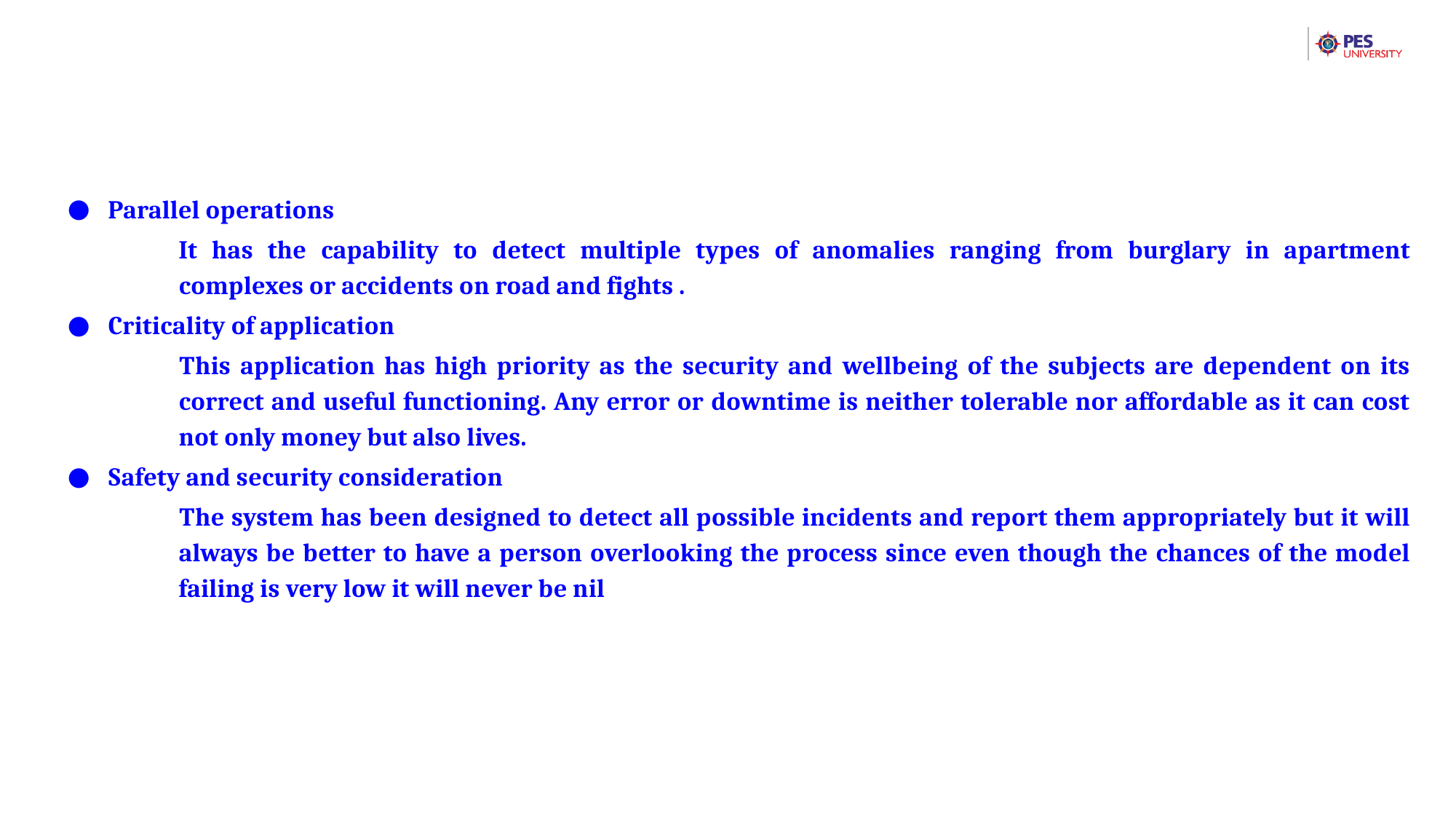

# Parallel operations
It has the capability to detect multiple types of anomalies ranging from burglary in apartment complexes or accidents on road and fights .
Criticality of application
This application has high priority as the security and wellbeing of the subjects are dependent on its correct and useful functioning. Any error or downtime is neither tolerable nor affordable as it can cost not only money but also lives.
Safety and security consideration
The system has been designed to detect all possible incidents and report them appropriately but it will always be better to have a person overlooking the process since even though the chances of the model failing is very low it will never be nil